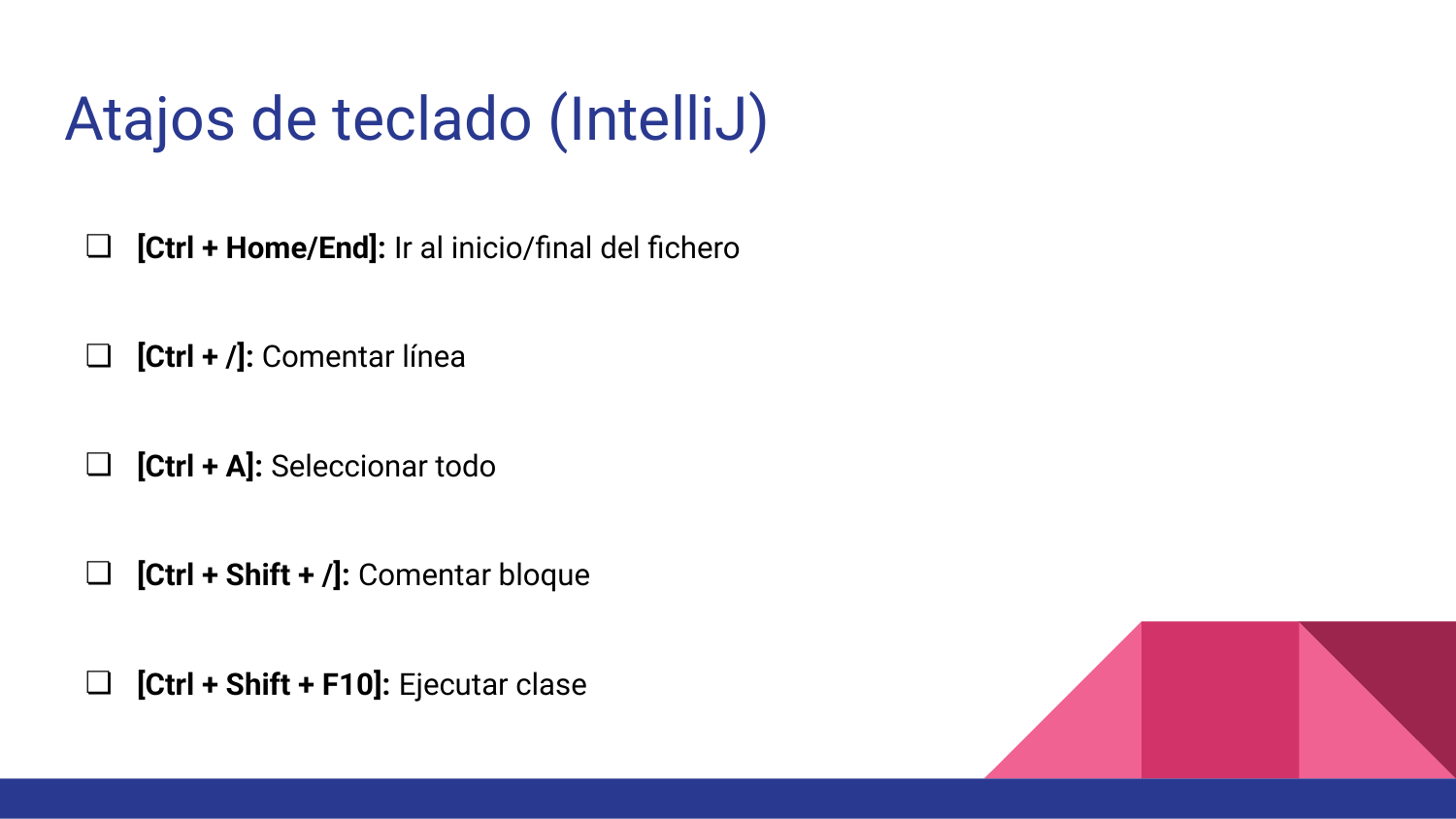

# Atajos de teclado (IntelliJ)

[Ctrl + Home/End]: Ir al inicio/final del fichero

[Ctrl + /]: Comentar línea

[Ctrl + A]: Seleccionar todo

[Ctrl + Shift + /]: Comentar bloque

[Ctrl + Shift + F10]: Ejecutar clase